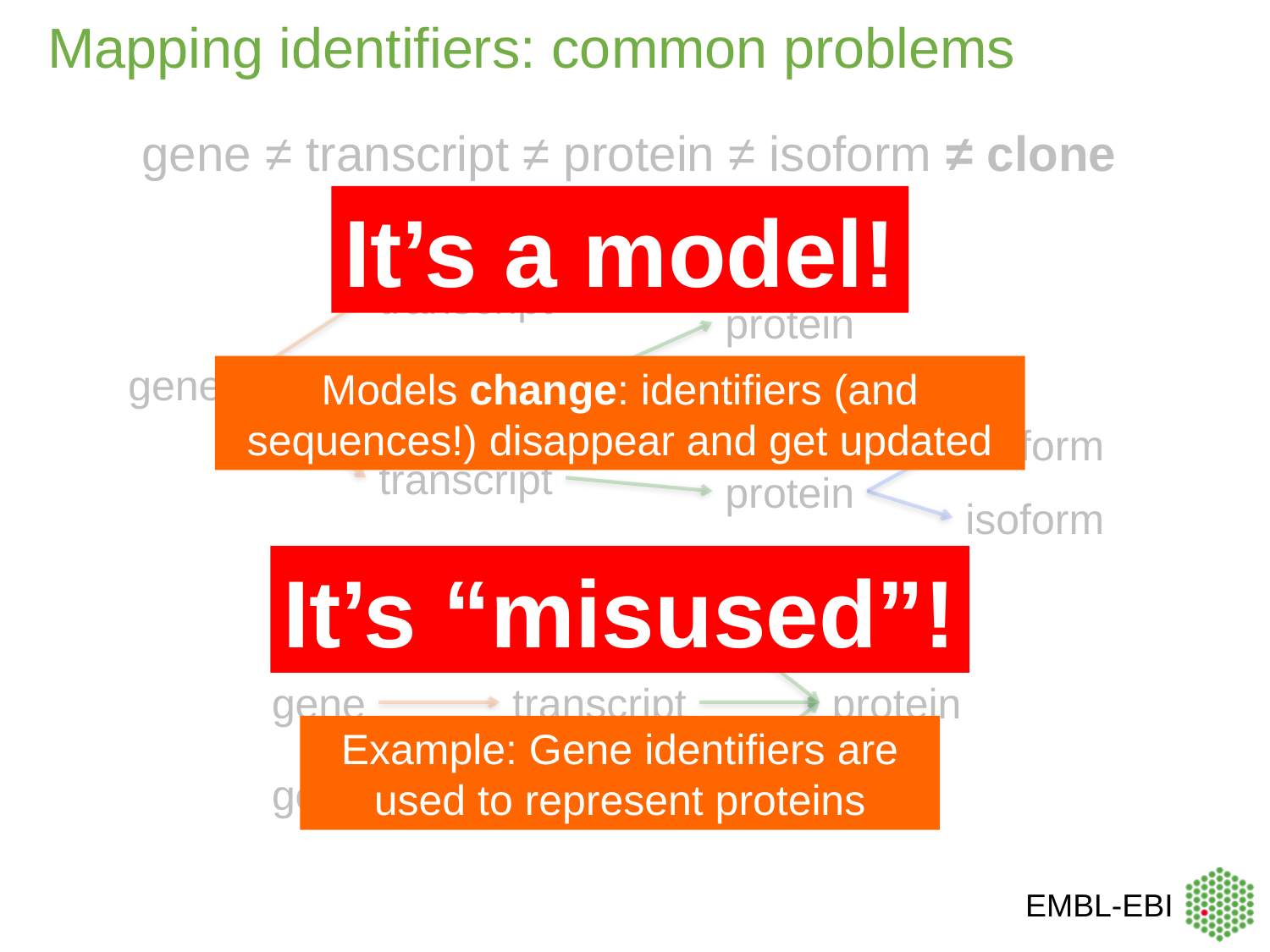

# Mapping identifiers: common problems
gene ≠ transcript ≠ protein ≠ isoform ≠ clone
It’s a model!
protein
transcript
protein
gene
Models change: identifiers (and sequences!) disappear and get updated
transcript
protein
isoform
transcript
protein
isoform
It’s “misused”!
gene
transcript
gene
transcript
protein
Example: Gene identifiers are used to represent proteins
gene
transcript